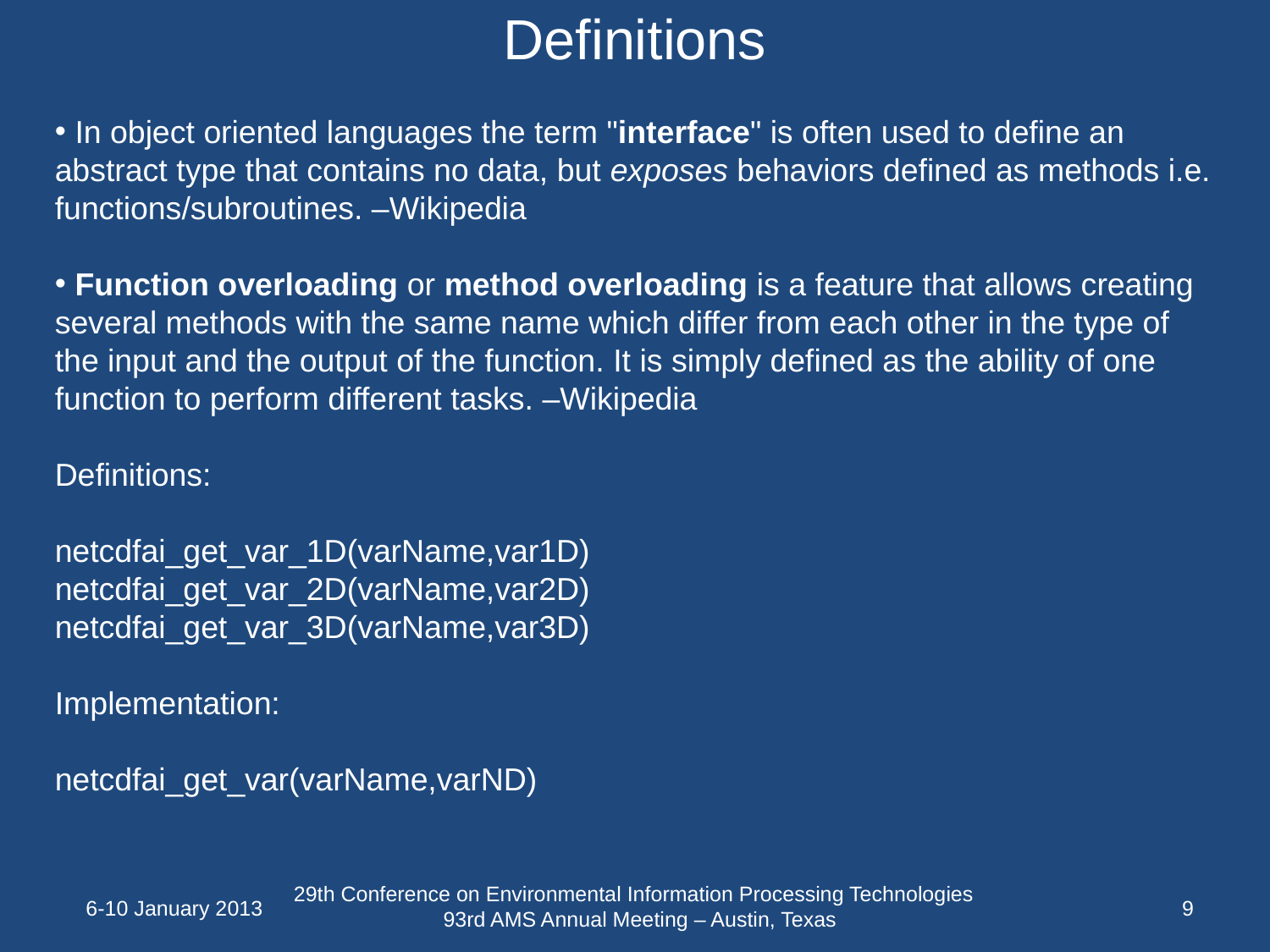

# Definitions
 In object oriented languages the term "interface" is often used to define an abstract type that contains no data, but exposes behaviors defined as methods i.e. functions/subroutines. –Wikipedia

 Function overloading or method overloading is a feature that allows creating several methods with the same name which differ from each other in the type of the input and the output of the function. It is simply defined as the ability of one function to perform different tasks. –Wikipedia

Definitions:

netcdfai_get_var_1D(varName,var1D)
netcdfai_get_var_2D(varName,var2D)
netcdfai_get_var_3D(varName,var3D)

Implementation:

netcdfai_get_var(varName,varND)
29th Conference on Environmental Information Processing Technologies
93rd AMS Annual Meeting – Austin, Texas
6-10 January 2013
9